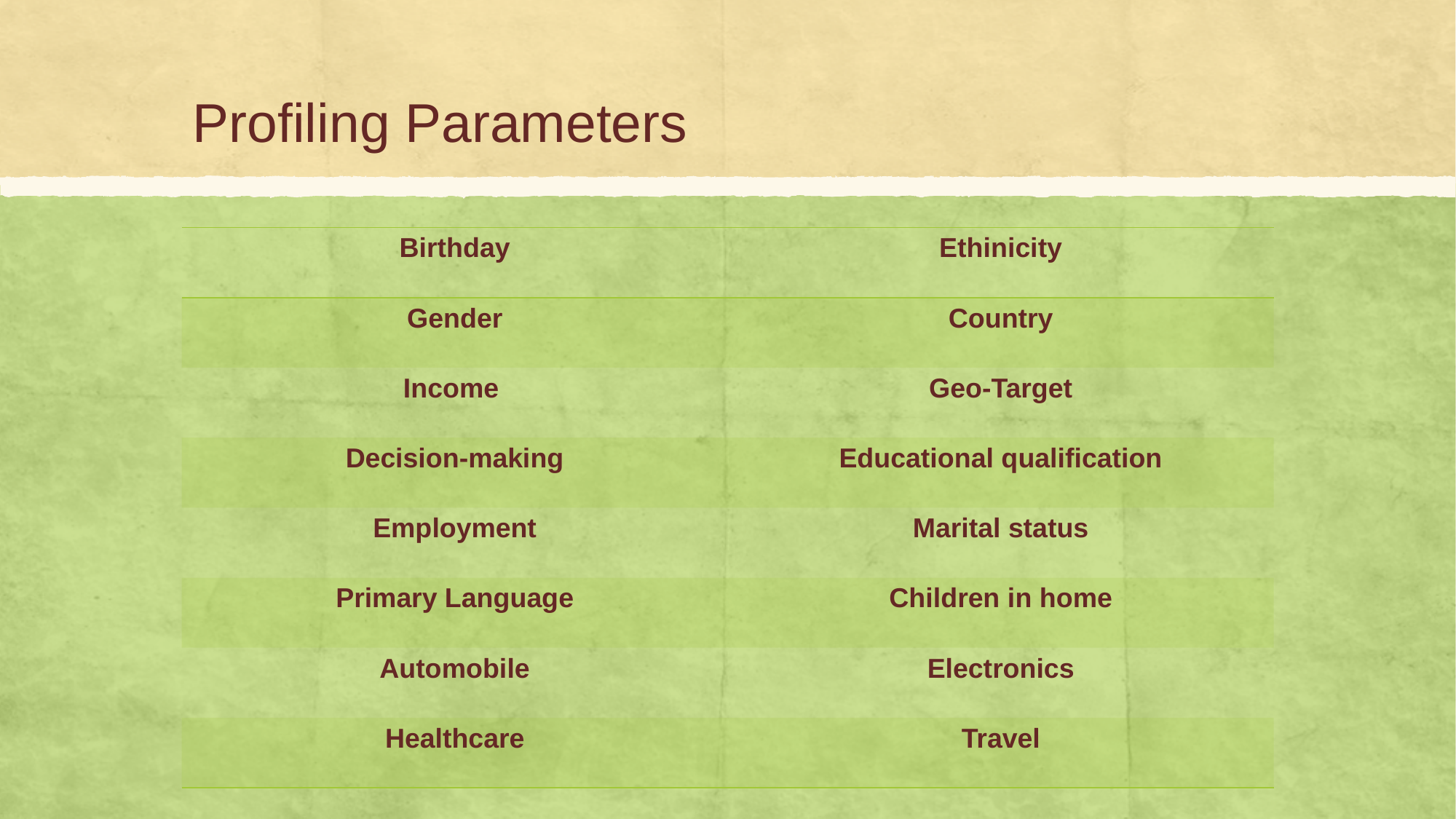

# Profiling Parameters
| Birthday | Ethinicity |
| --- | --- |
| Gender | Country |
| Income | Geo-Target |
| Decision-making | Educational qualification |
| Employment | Marital status |
| Primary Language | Children in home |
| Automobile | Electronics |
| Healthcare | Travel |